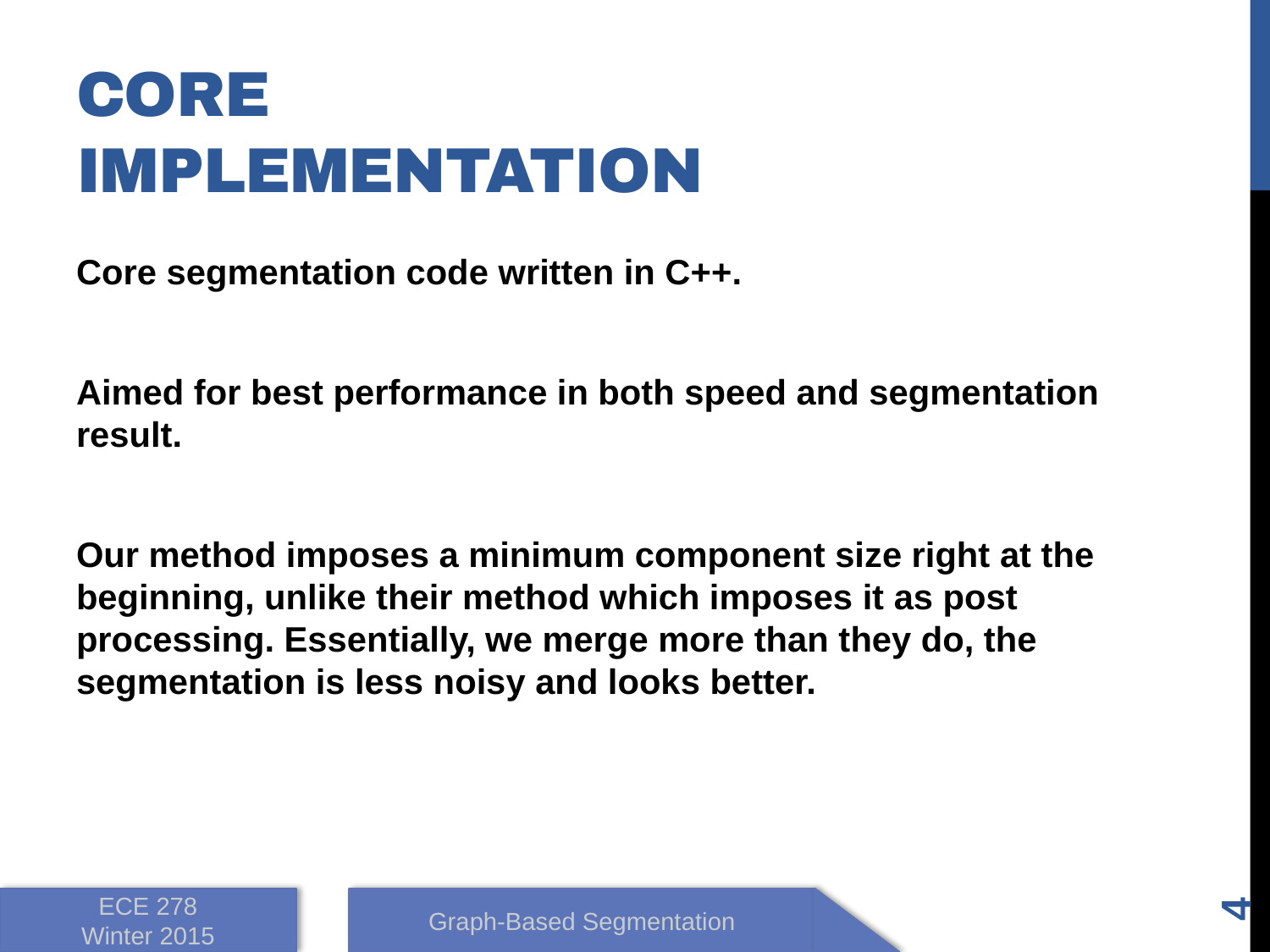

# Core implementation
Core segmentation code written in C++.

Aimed for best performance in both speed and segmentation result.

Our method imposes a minimum component size right at the beginning, unlike their method which imposes it as post processing. Essentially, we merge more than they do, the segmentation is less noisy and looks better.
4
ECE 278
Winter 2015
Graph-Based Segmentation